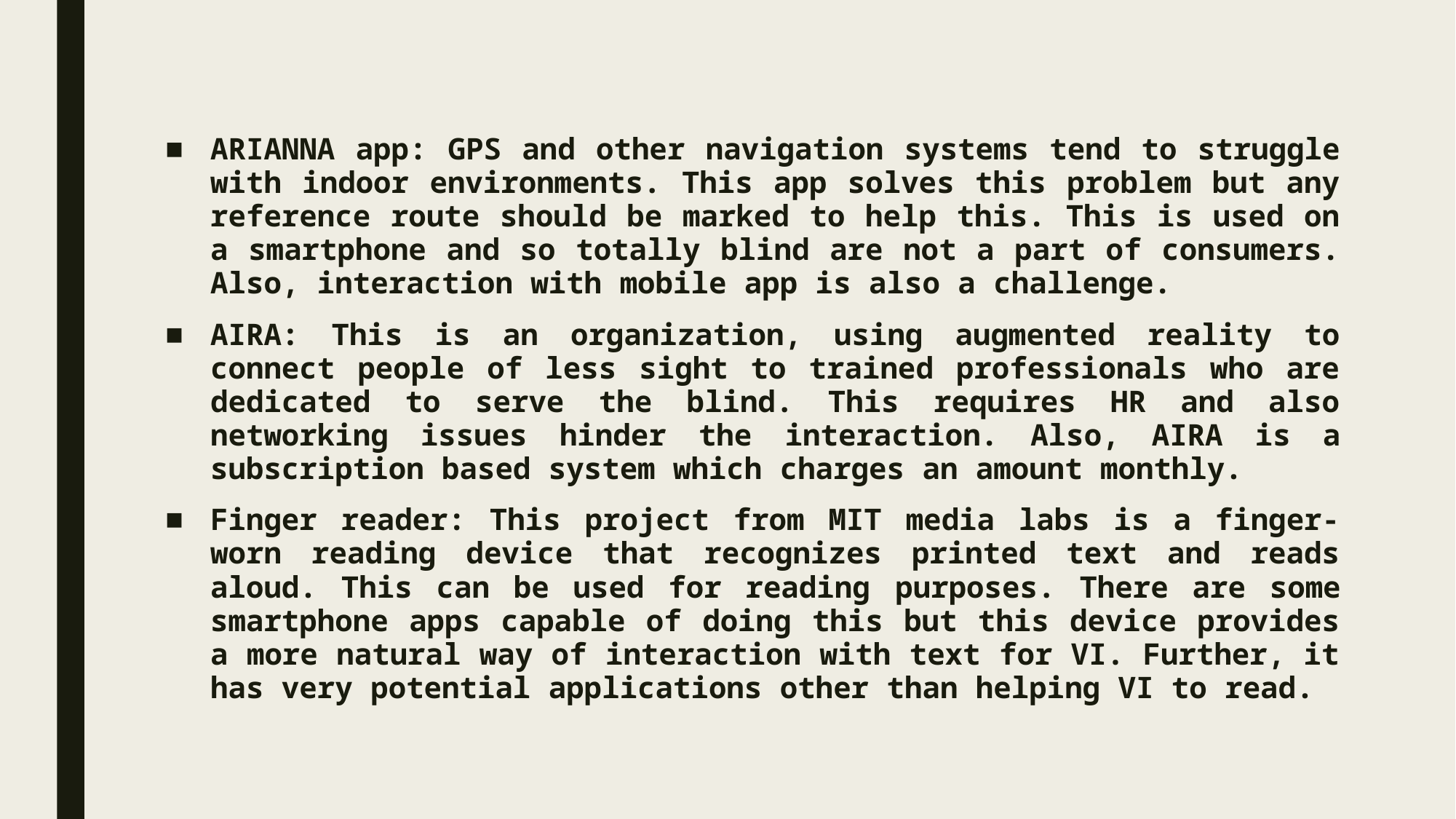

ARIANNA app: GPS and other navigation systems tend to struggle with indoor environments. This app solves this problem but any reference route should be marked to help this. This is used on a smartphone and so totally blind are not a part of consumers. Also, interaction with mobile app is also a challenge.
AIRA: This is an organization, using augmented reality to connect people of less sight to trained professionals who are dedicated to serve the blind. This requires HR and also networking issues hinder the interaction. Also, AIRA is a subscription based system which charges an amount monthly.
Finger reader: This project from MIT media labs is a finger-worn reading device that recognizes printed text and reads aloud. This can be used for reading purposes. There are some smartphone apps capable of doing this but this device provides a more natural way of interaction with text for VI. Further, it has very potential applications other than helping VI to read.